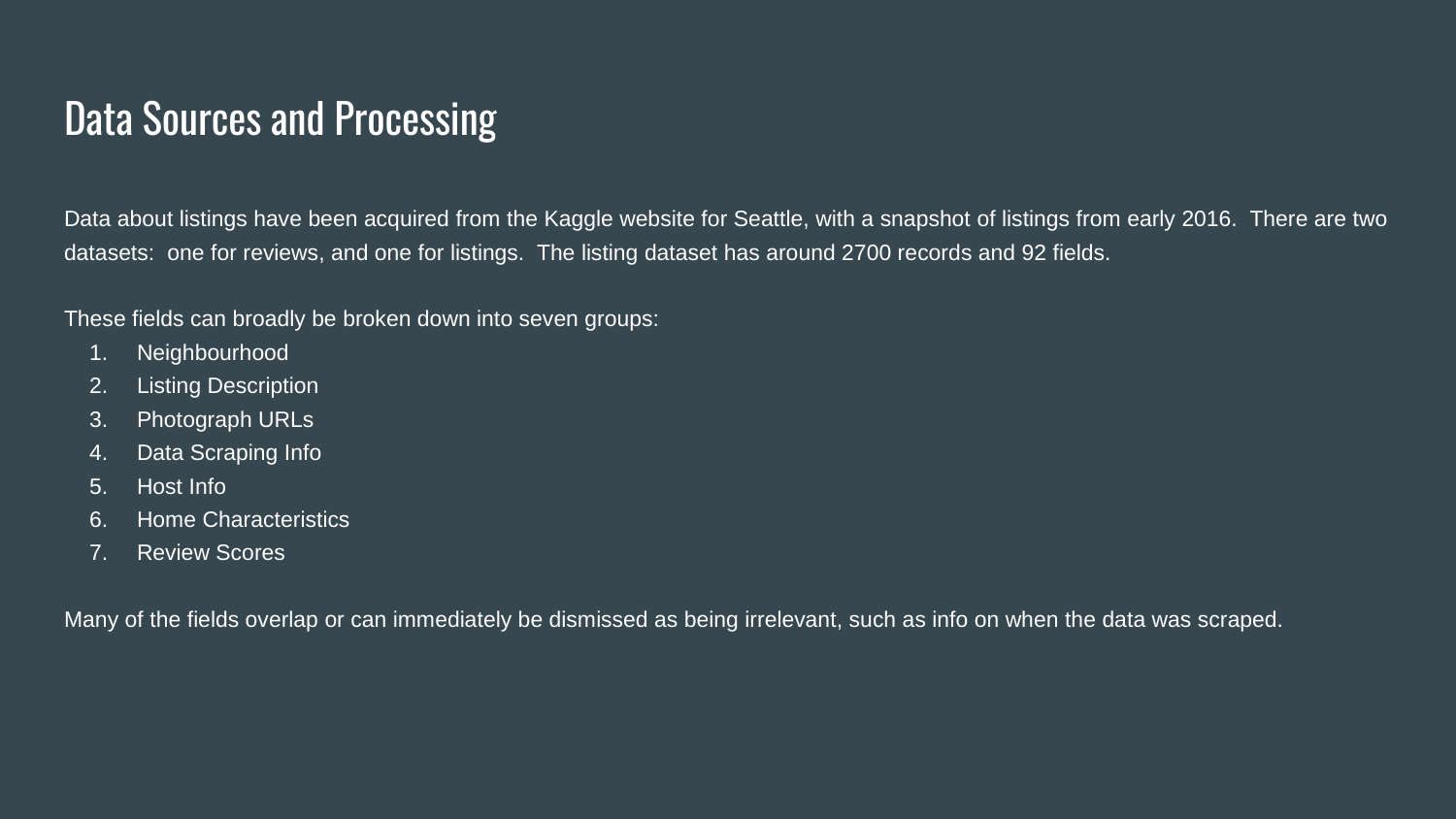

# Data Sources and Processing
Data about listings have been acquired from the Kaggle website for Seattle, with a snapshot of listings from early 2016.  There are two datasets:  one for reviews, and one for listings.  The listing dataset has around 2700 records and 92 fields.

These fields can broadly be broken down into seven groups:
Neighbourhood
Listing Description
Photograph URLs
Data Scraping Info
Host Info
Home Characteristics
Review Scores

Many of the fields overlap or can immediately be dismissed as being irrelevant, such as info on when the data was scraped.